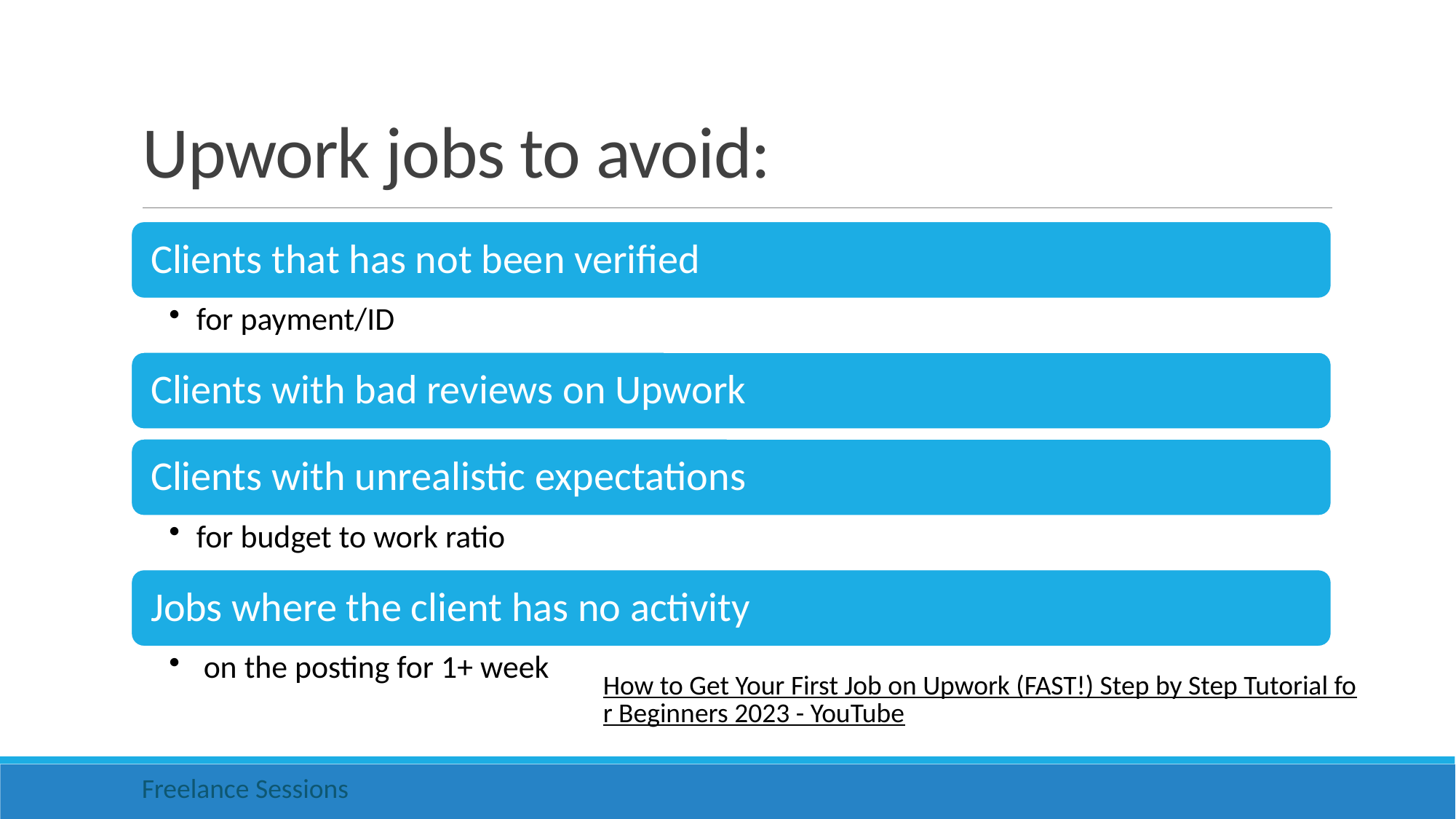

# Upwork jobs to avoid:
Clients that has not been verified
for payment/ID
Clients with bad reviews on Upwork
Clients with unrealistic expectations
for budget to work ratio
Jobs where the client has no activity
 on the posting for 1+ week
How to Get Your First Job on Upwork (FAST!) Step by Step Tutorial for Beginners 2023 - YouTube
Freelance Sessions